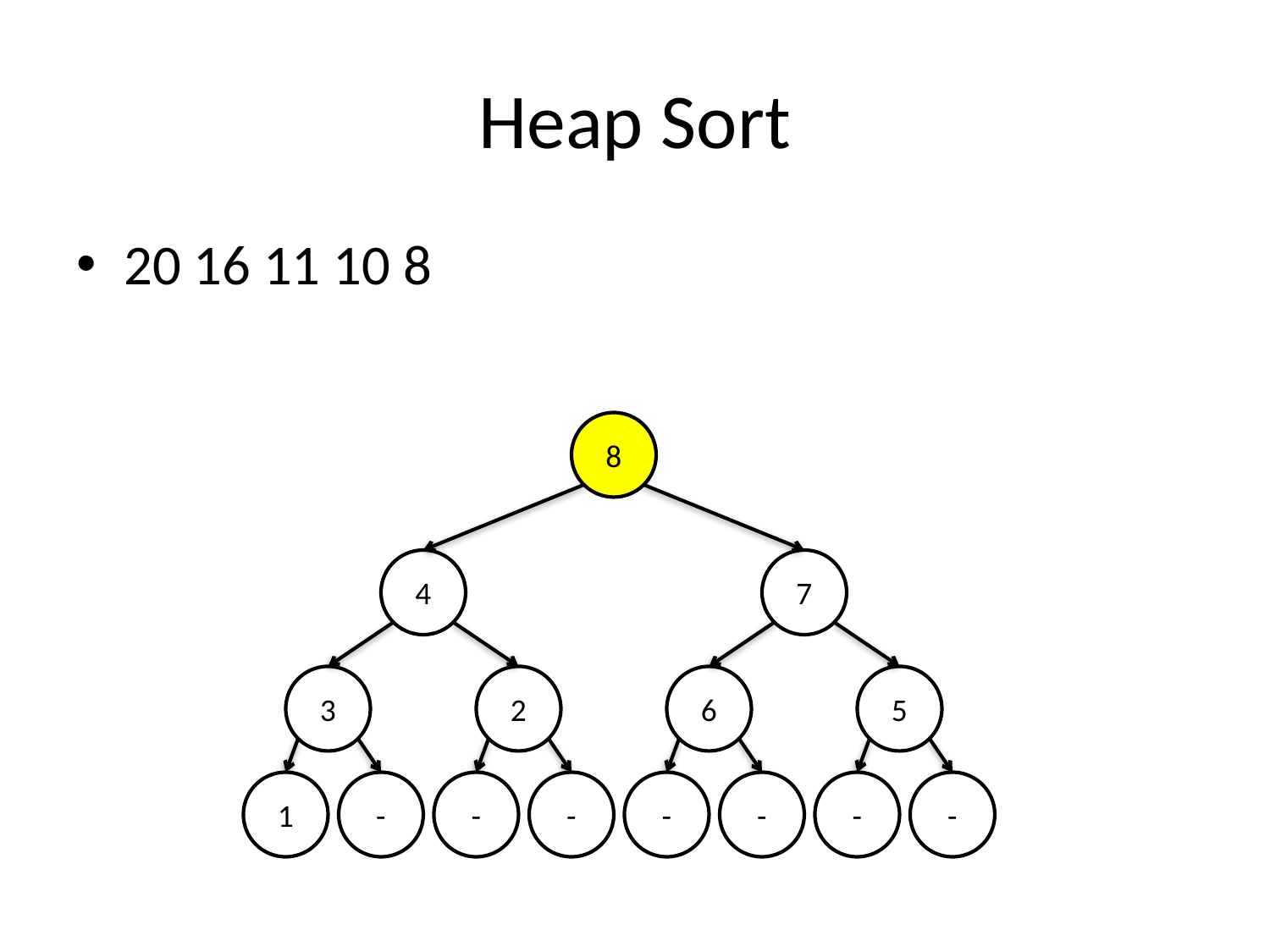

# Heap Sort
20 16 11 10 8
8
4
7
3
2
6
5
1
-
-
-
-
-
-
-